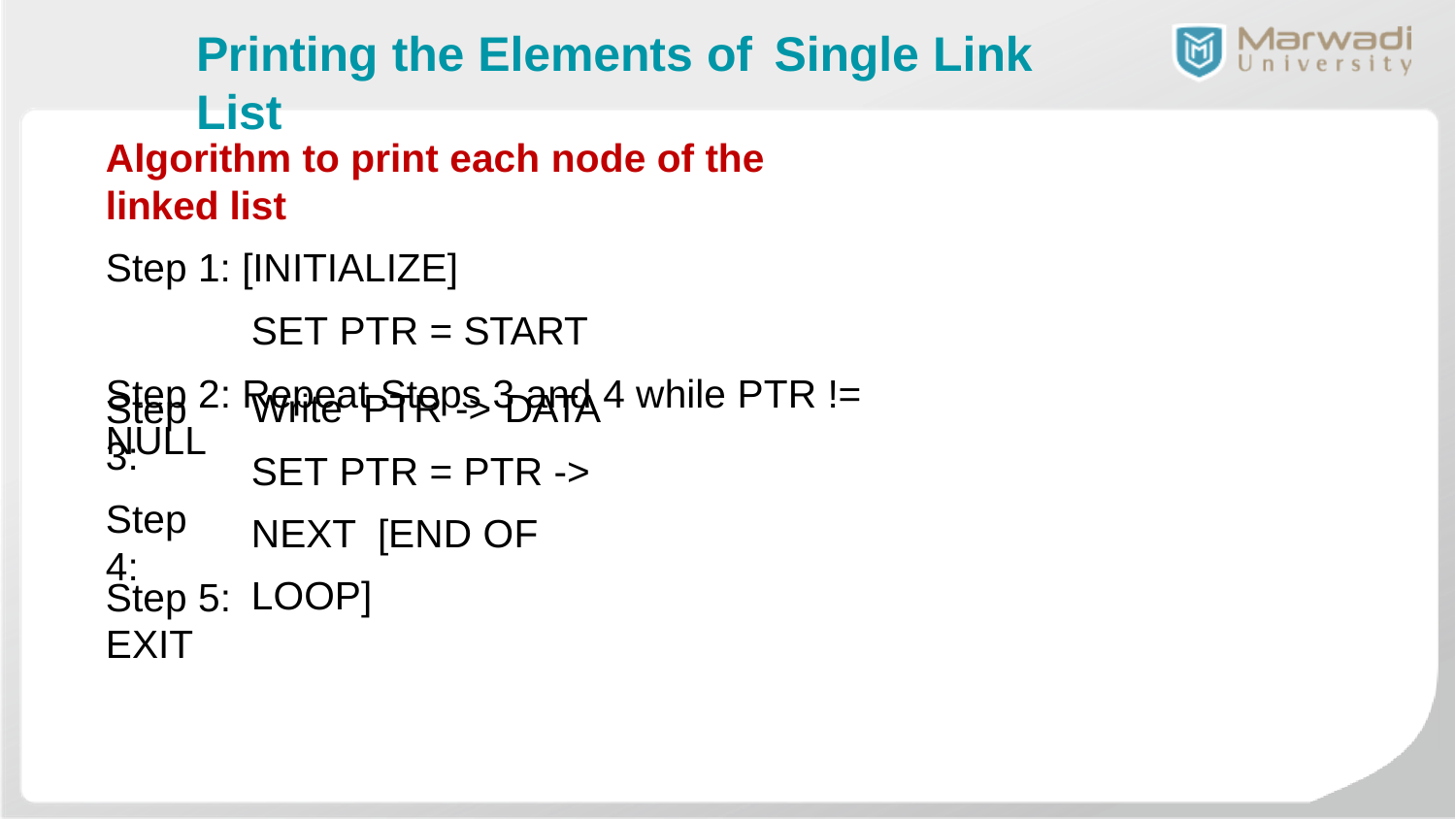

# Printing the Elements of Single Link List
Algorithm to print each node of the linked list
Step 1: [INITIALIZE]
SET PTR = START
Step 2: Repeat Steps 3 and 4 while PTR != NULL
Step 3:
Step 4:
Write PTR -> DATA  SET PTR = PTR -> NEXT  [END OF LOOP]
Step 5: EXIT